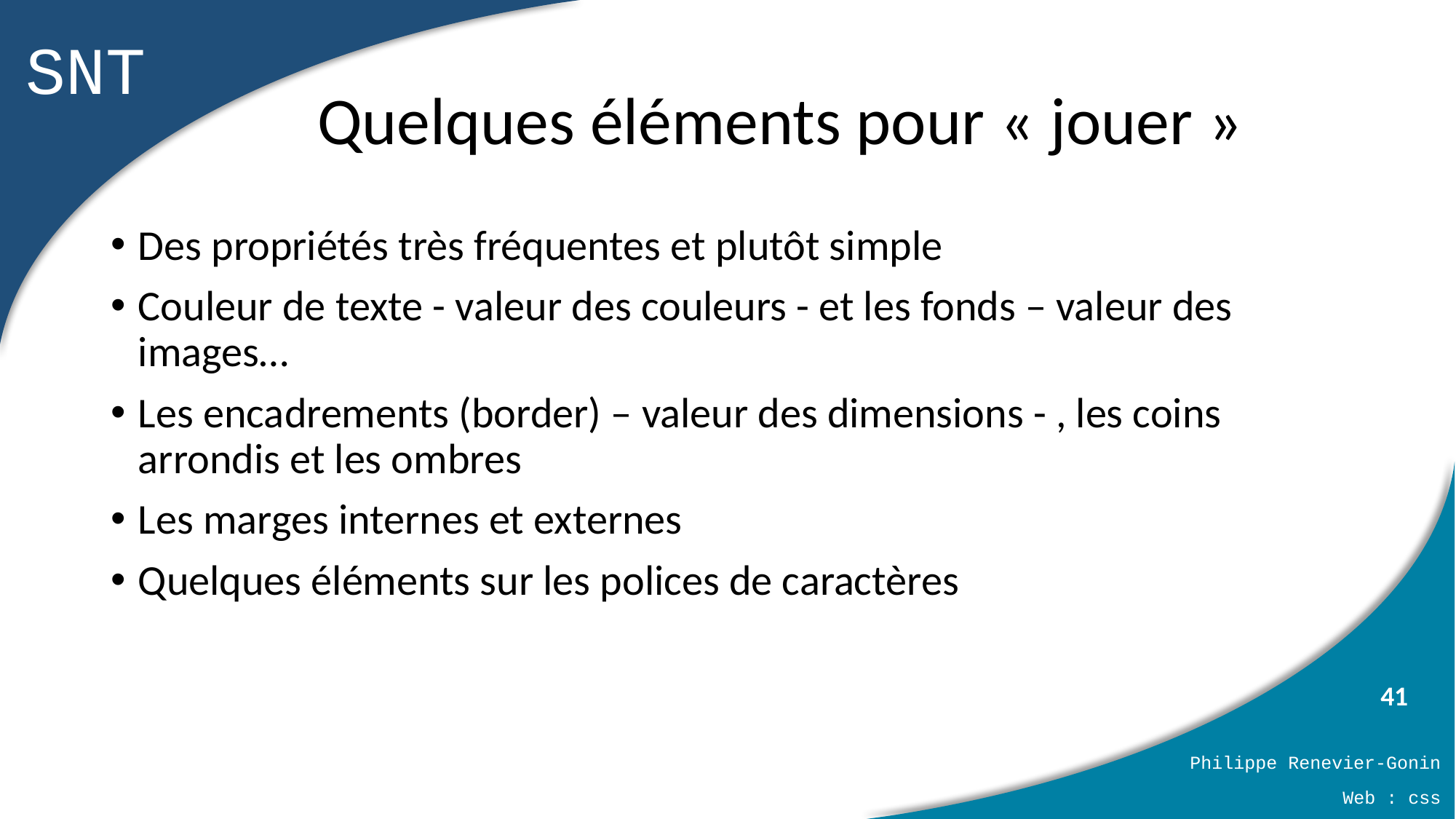

# Quelques éléments pour « jouer »
Des propriétés très fréquentes et plutôt simple
Couleur de texte - valeur des couleurs - et les fonds – valeur des images…
Les encadrements (border) – valeur des dimensions - , les coins arrondis et les ombres
Les marges internes et externes
Quelques éléments sur les polices de caractères